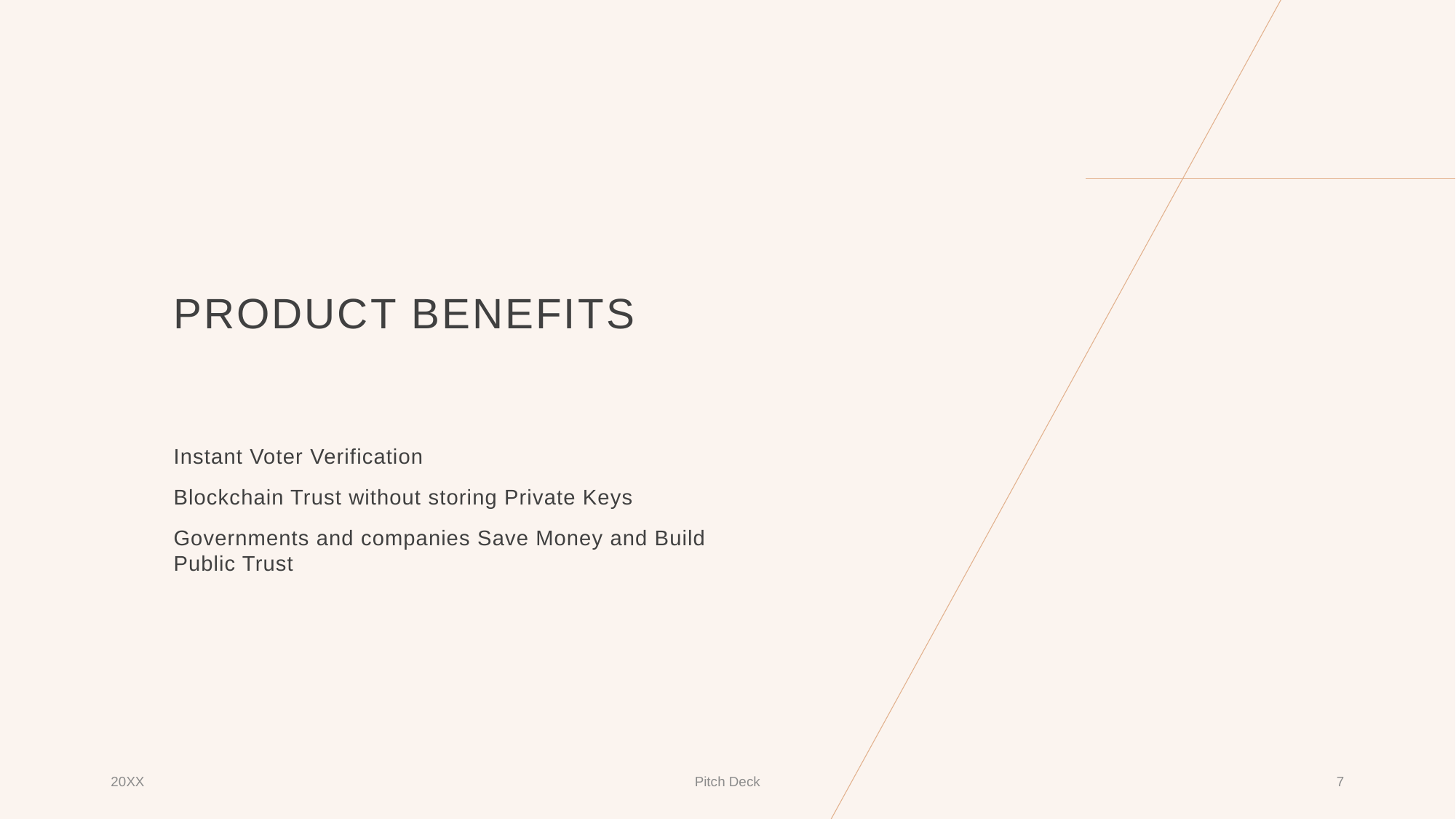

# PRODUCT BENEFITS
Instant Voter Verification
Blockchain Trust without storing Private Keys
Governments and companies Save Money and Build Public Trust
20XX
Pitch Deck
7